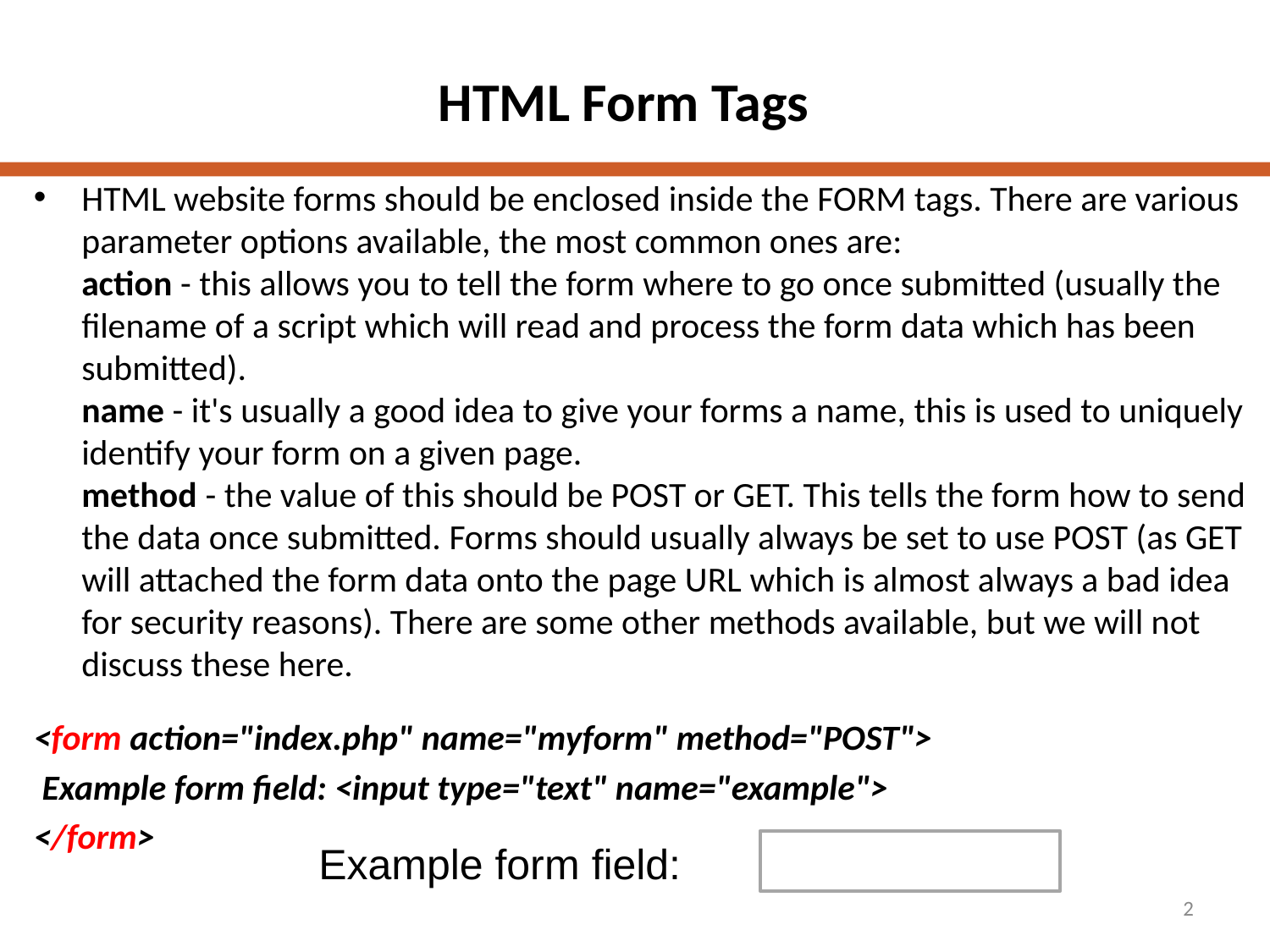

# HTML Form Tags
HTML website forms should be enclosed inside the FORM tags. There are various parameter options available, the most common ones are:
action - this allows you to tell the form where to go once submitted (usually the filename of a script which will read and process the form data which has been submitted).
name - it's usually a good idea to give your forms a name, this is used to uniquely identify your form on a given page.
method - the value of this should be POST or GET. This tells the form how to send the data once submitted. Forms should usually always be set to use POST (as GET will attached the form data onto the page URL which is almost always a bad idea for security reasons). There are some other methods available, but we will not discuss these here.

<form action="index.php" name="myform" method="POST">
 Example form field: <input type="text" name="example">
</form>
Example form field:

2